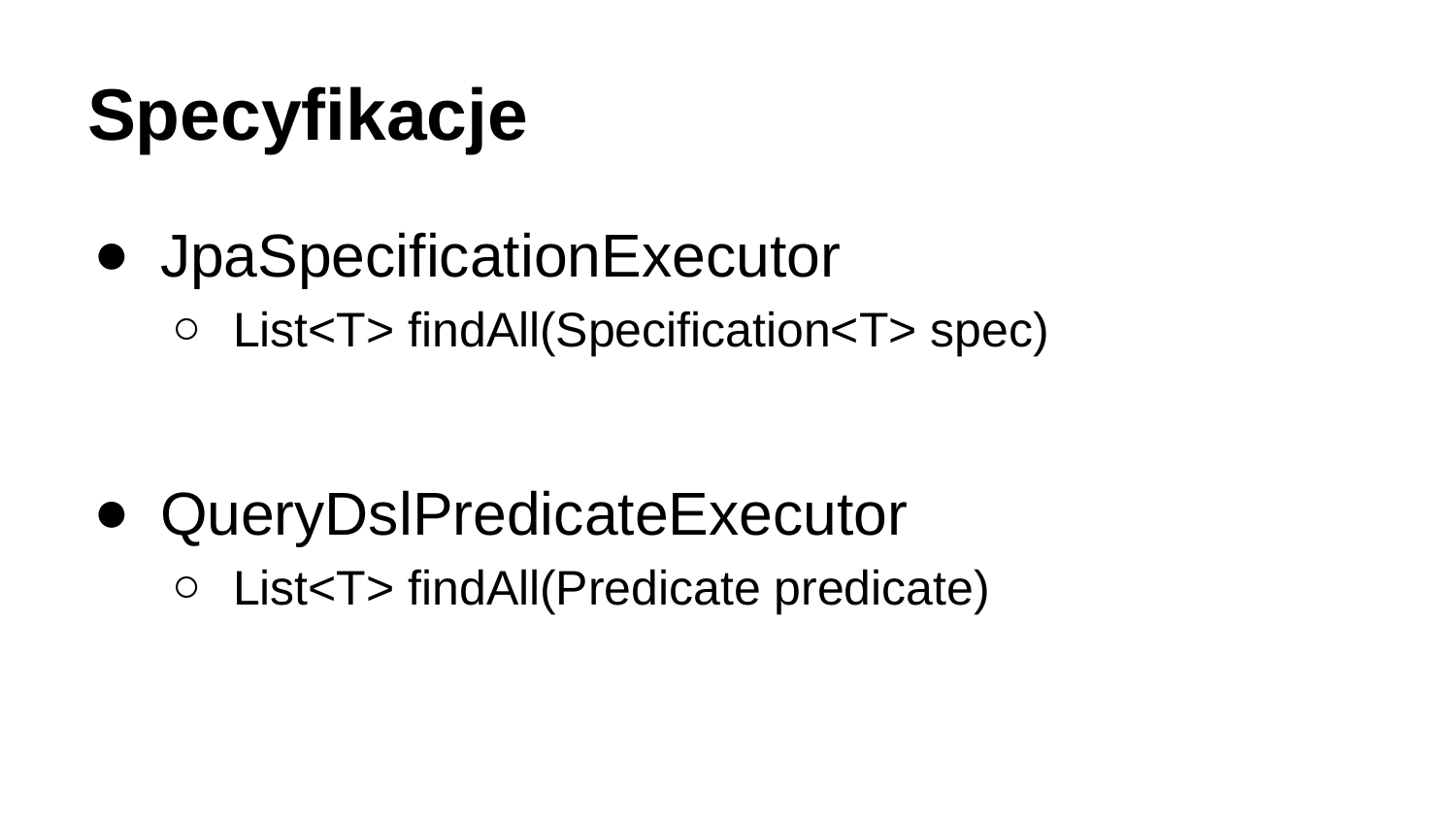

# Specyfikacje
JpaSpecificationExecutor
List<T> findAll(Specification<T> spec)

QueryDslPredicateExecutor
List<T> findAll(Predicate predicate)